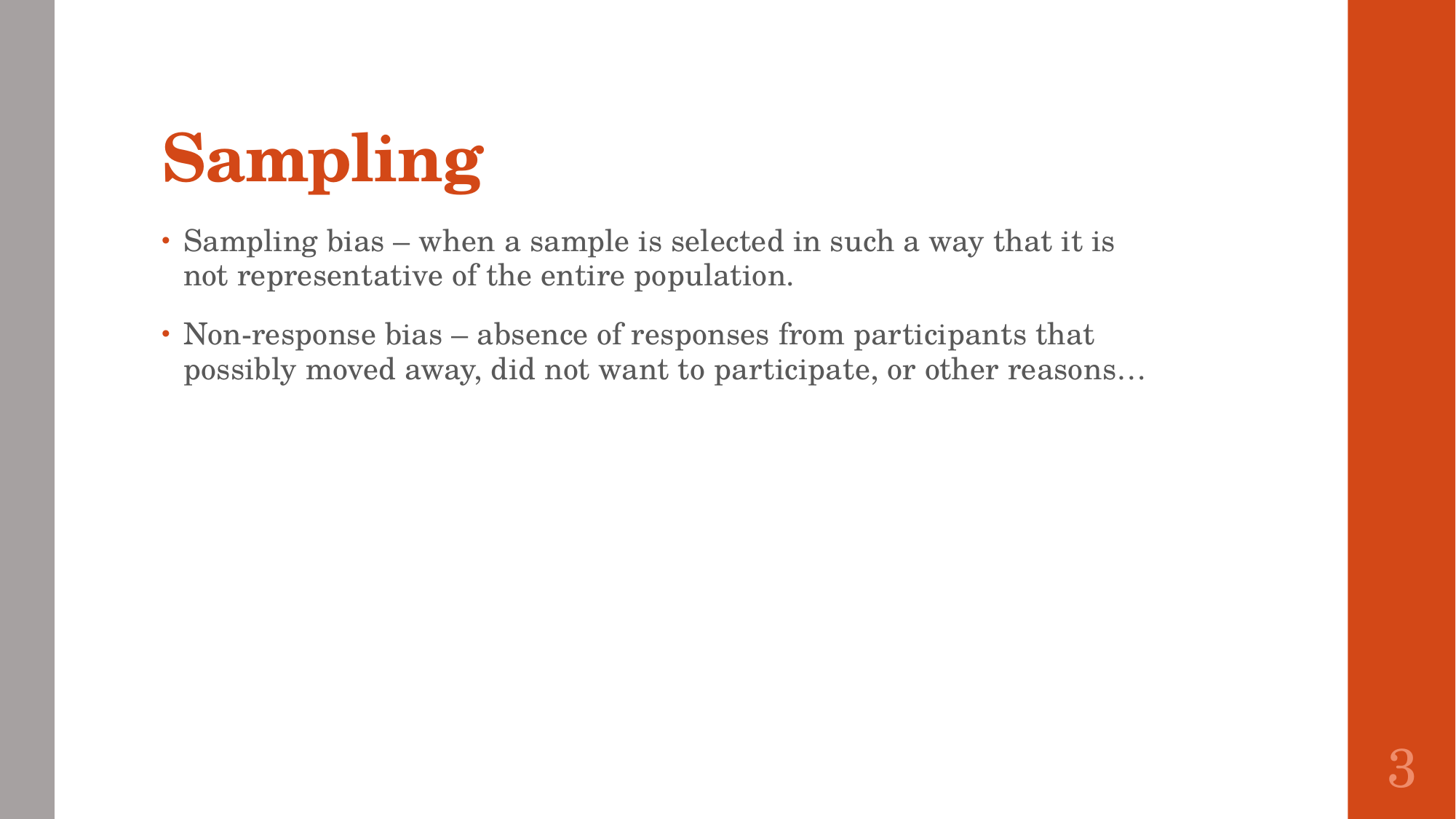

# Sampling
Sampling bias – when a sample is selected in such a way that it is not representative of the entire population.
Non-response bias – absence of responses from participants that possibly moved away, did not want to participate, or other reasons…

3